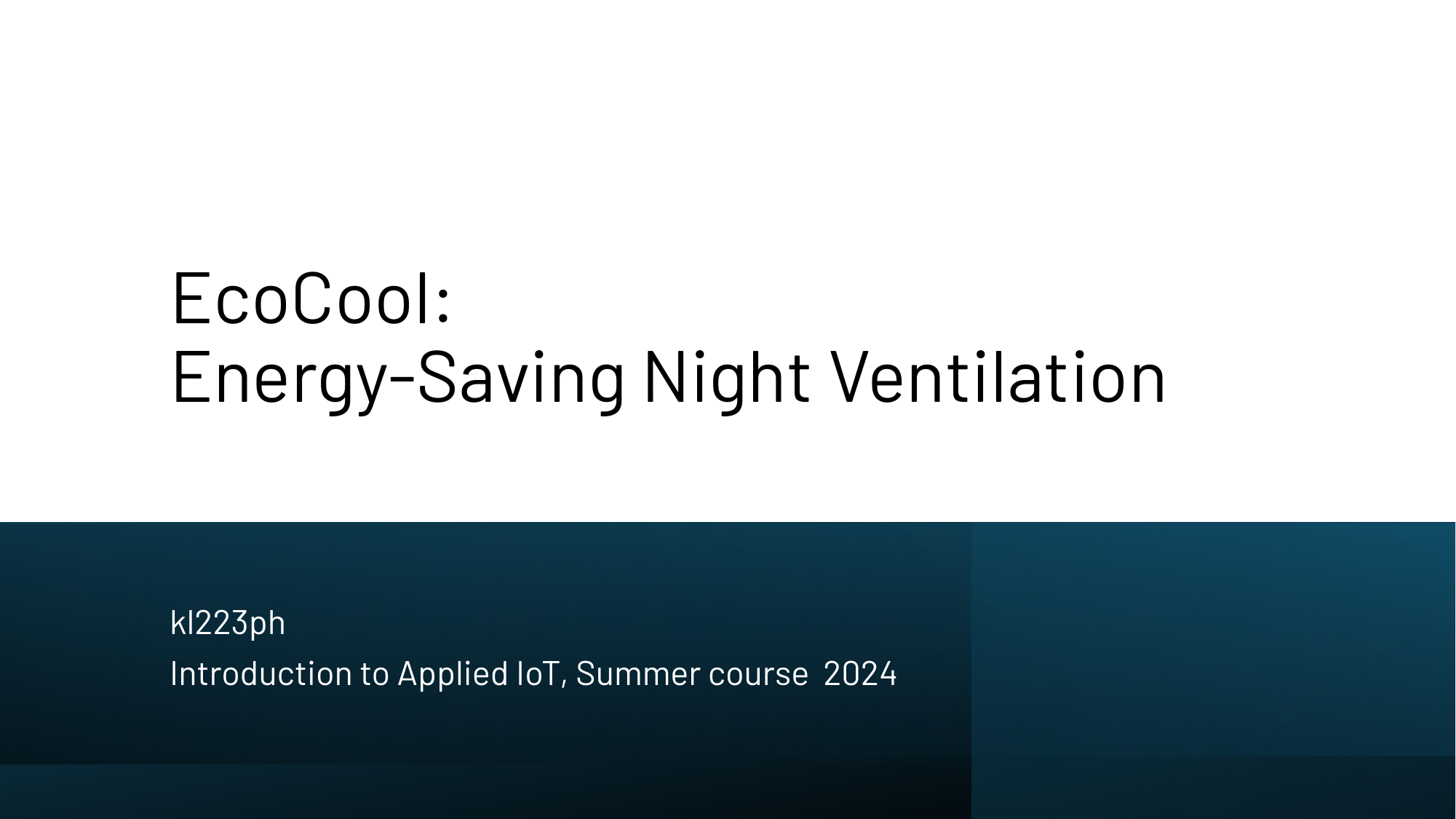

# EcoCool: Energy-Saving Night Ventilation

kl223ph
Introduction to Applied IoT, Summer course  2024